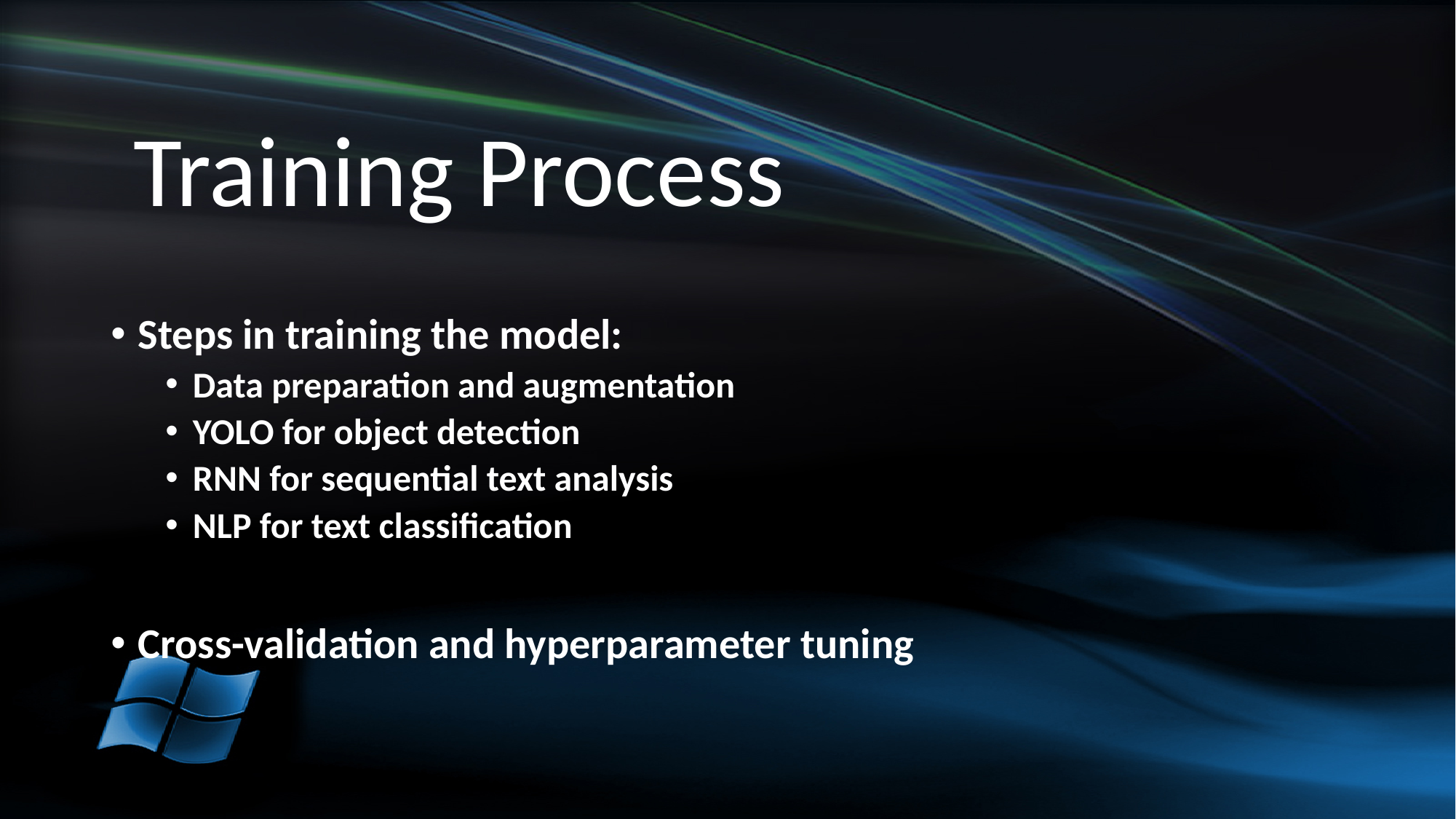

# Training Process

Steps in training the model:
Data preparation and augmentation
YOLO for object detection
RNN for sequential text analysis
NLP for text classification

Cross-validation and hyperparameter tuning